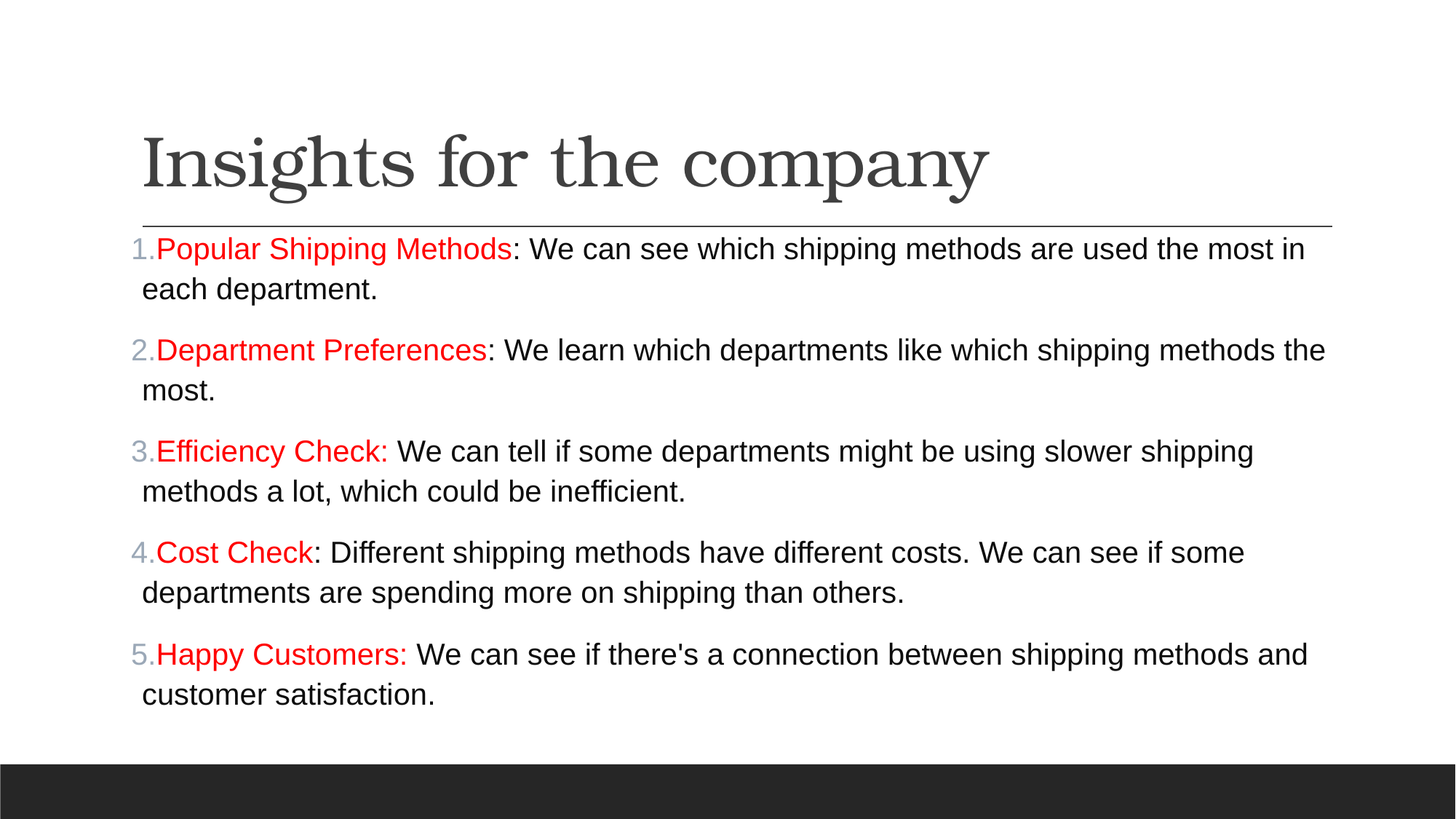

# Insights for the company
Popular Shipping Methods: We can see which shipping methods are used the most in each department.
Department Preferences: We learn which departments like which shipping methods the most.
Efficiency Check: We can tell if some departments might be using slower shipping methods a lot, which could be inefficient.
Cost Check: Different shipping methods have different costs. We can see if some departments are spending more on shipping than others.
Happy Customers: We can see if there's a connection between shipping methods and customer satisfaction.